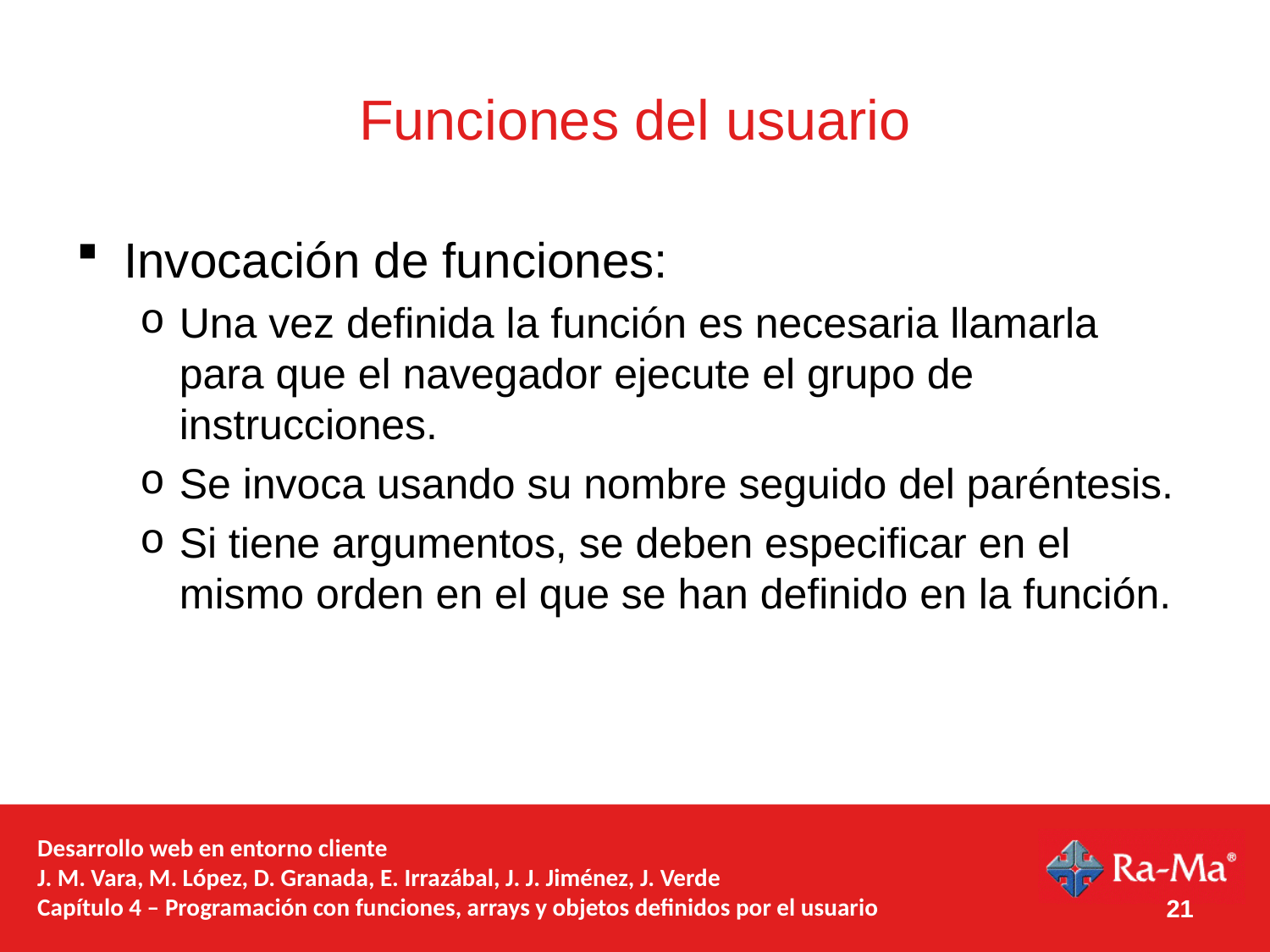

# Funciones del usuario
Invocación de funciones:
Una vez definida la función es necesaria llamarla para que el navegador ejecute el grupo de instrucciones.
Se invoca usando su nombre seguido del paréntesis.
Si tiene argumentos, se deben especificar en el mismo orden en el que se han definido en la función.

Desarrollo web en entorno cliente
J. M. Vara, M. López, D. Granada, E. Irrazábal, J. J. Jiménez, J. Verde
Capítulo 4 – Programación con funciones, arrays y objetos definidos por el usuario
21